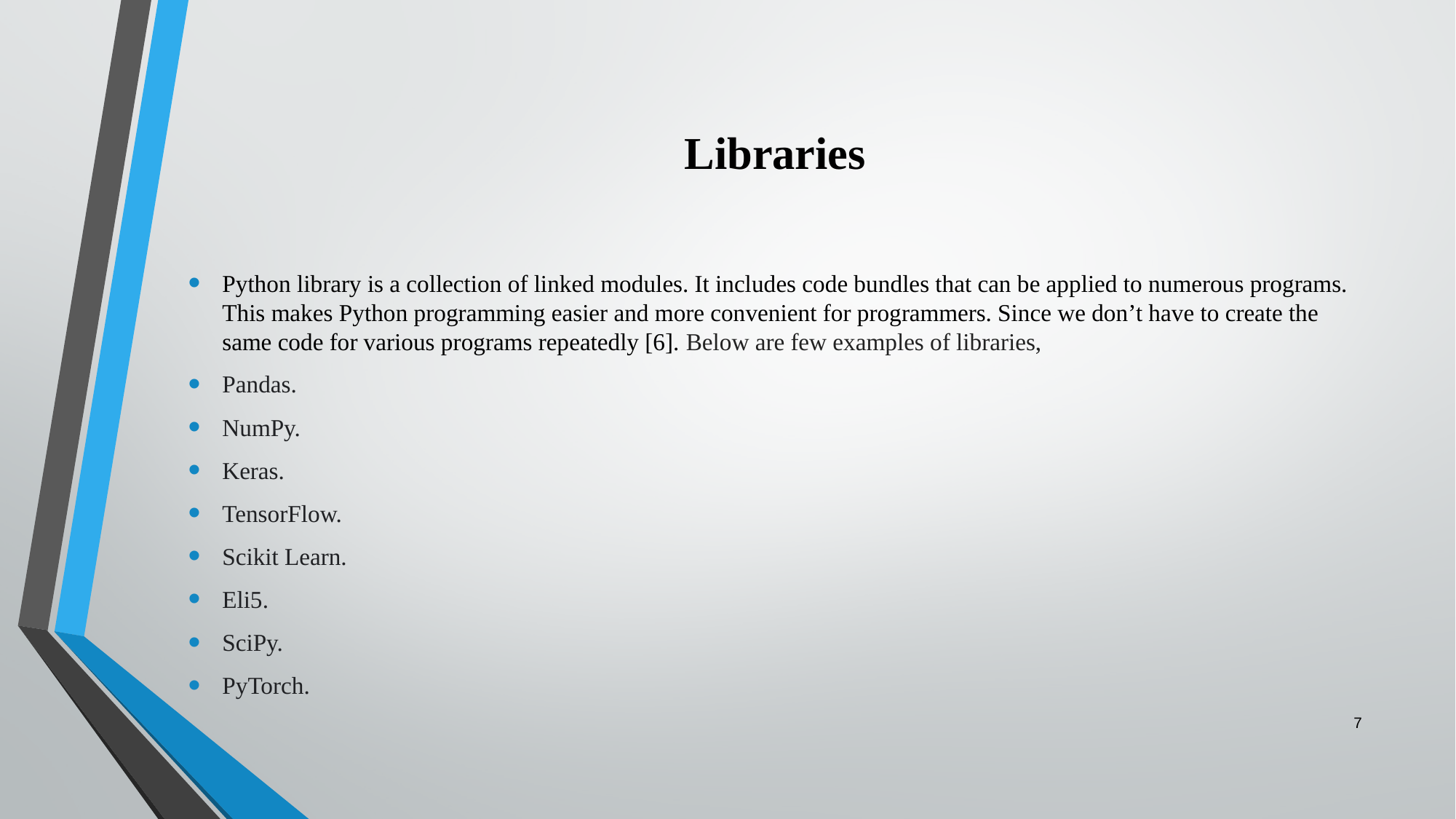

# Libraries
Python library is a collection of linked modules. It includes code bundles that can be applied to numerous programs. This makes Python programming easier and more convenient for programmers. Since we don’t have to create the same code for various programs repeatedly [6]. Below are few examples of libraries,
Pandas.
NumPy.
Keras.
TensorFlow.
Scikit Learn.
Eli5.
SciPy.
PyTorch.

7